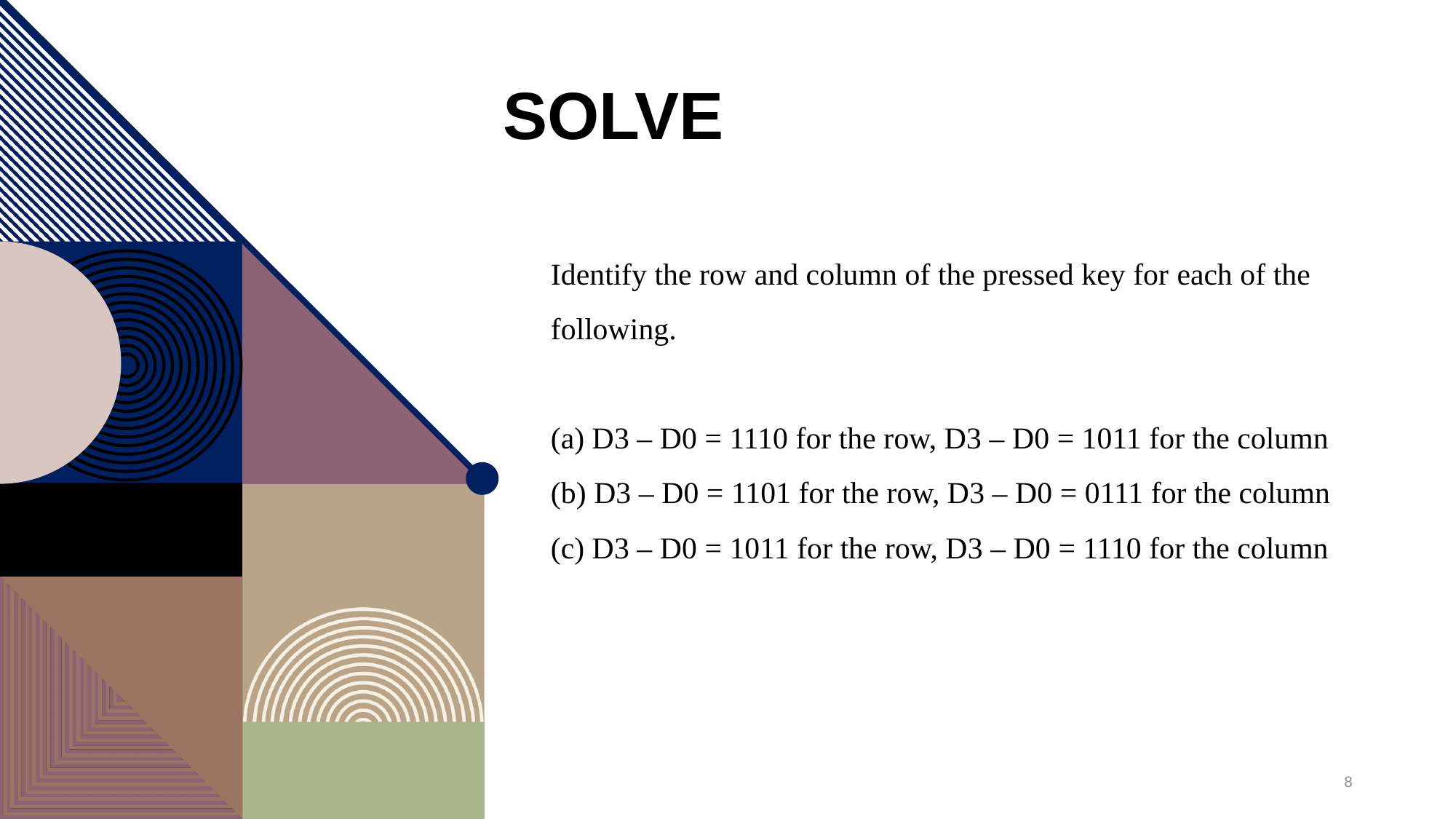

# Solve
Identify the row and column of the pressed key for each of the following.

(a) D3 – D0 = 1110 for the row, D3 – D0 = 1011 for the column
(b) D3 – D0 = 1101 for the row, D3 – D0 = 0111 for the column
(c) D3 – D0 = 1011 for the row, D3 – D0 = 1110 for the column

8